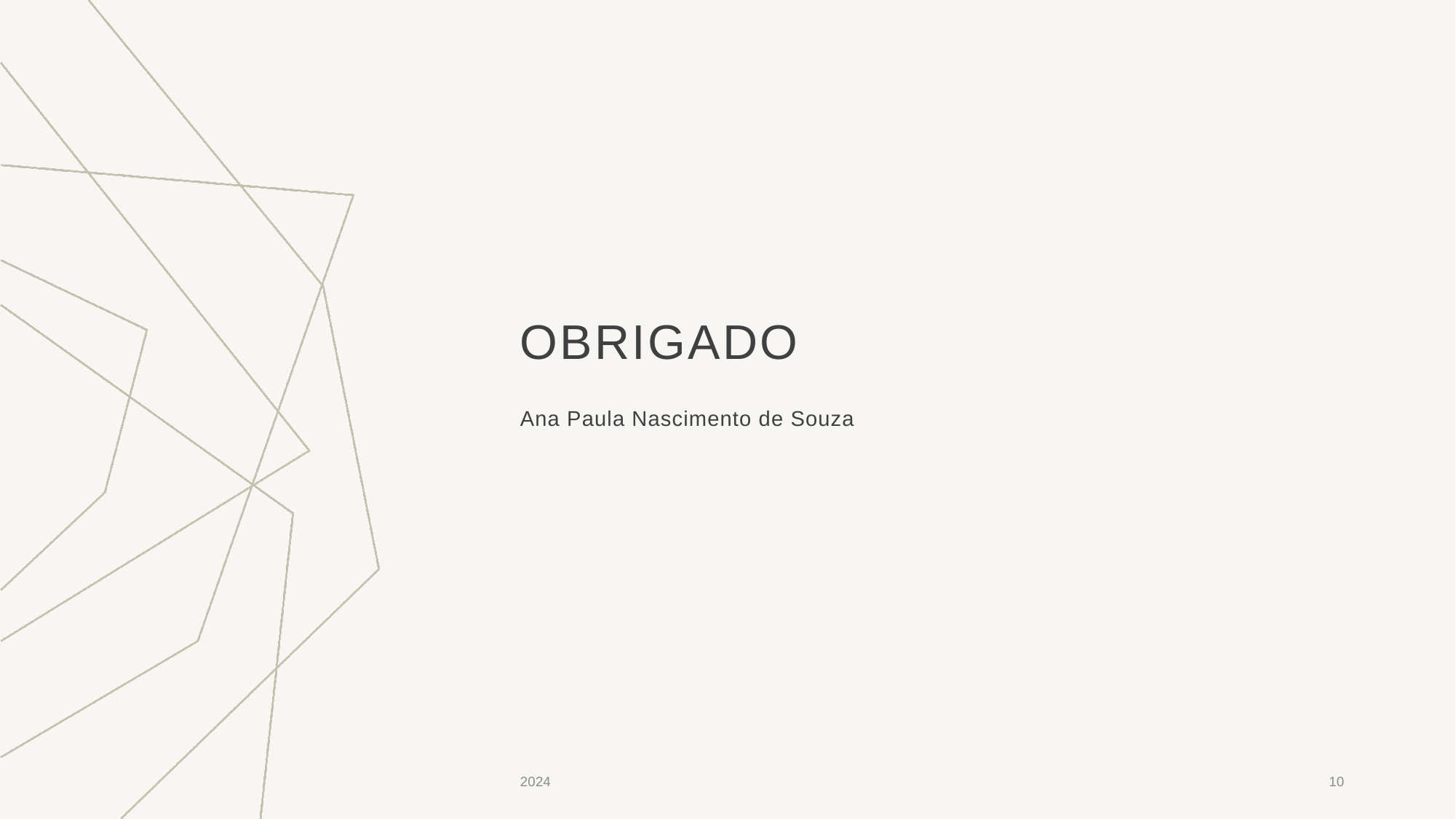

# OBRIGADO
Ana Paula Nascimento de Souza
2024
10